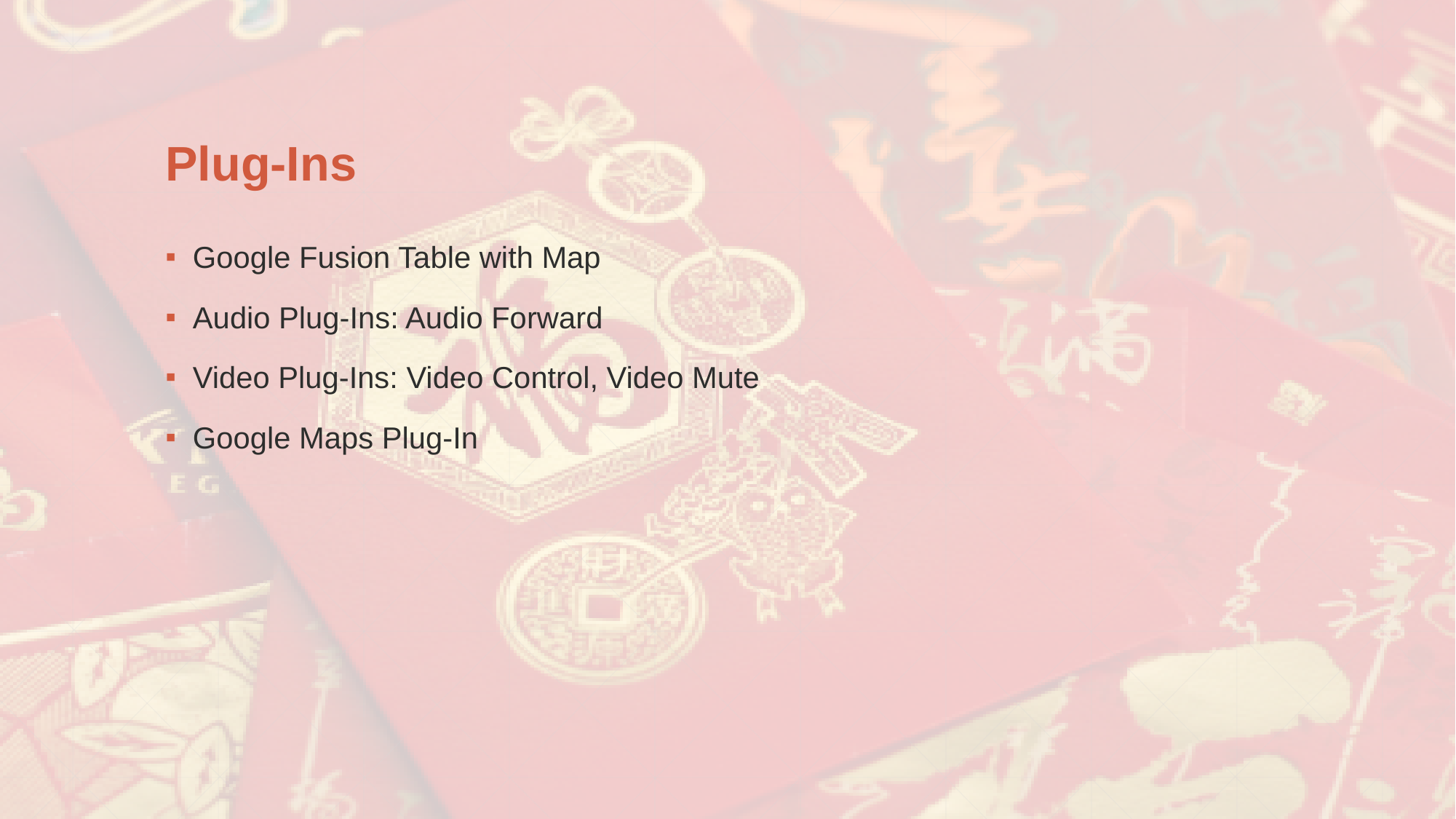

# Plug-Ins
Google Fusion Table with Map
Audio Plug-Ins: Audio Forward
Video Plug-Ins: Video Control, Video Mute
Google Maps Plug-In